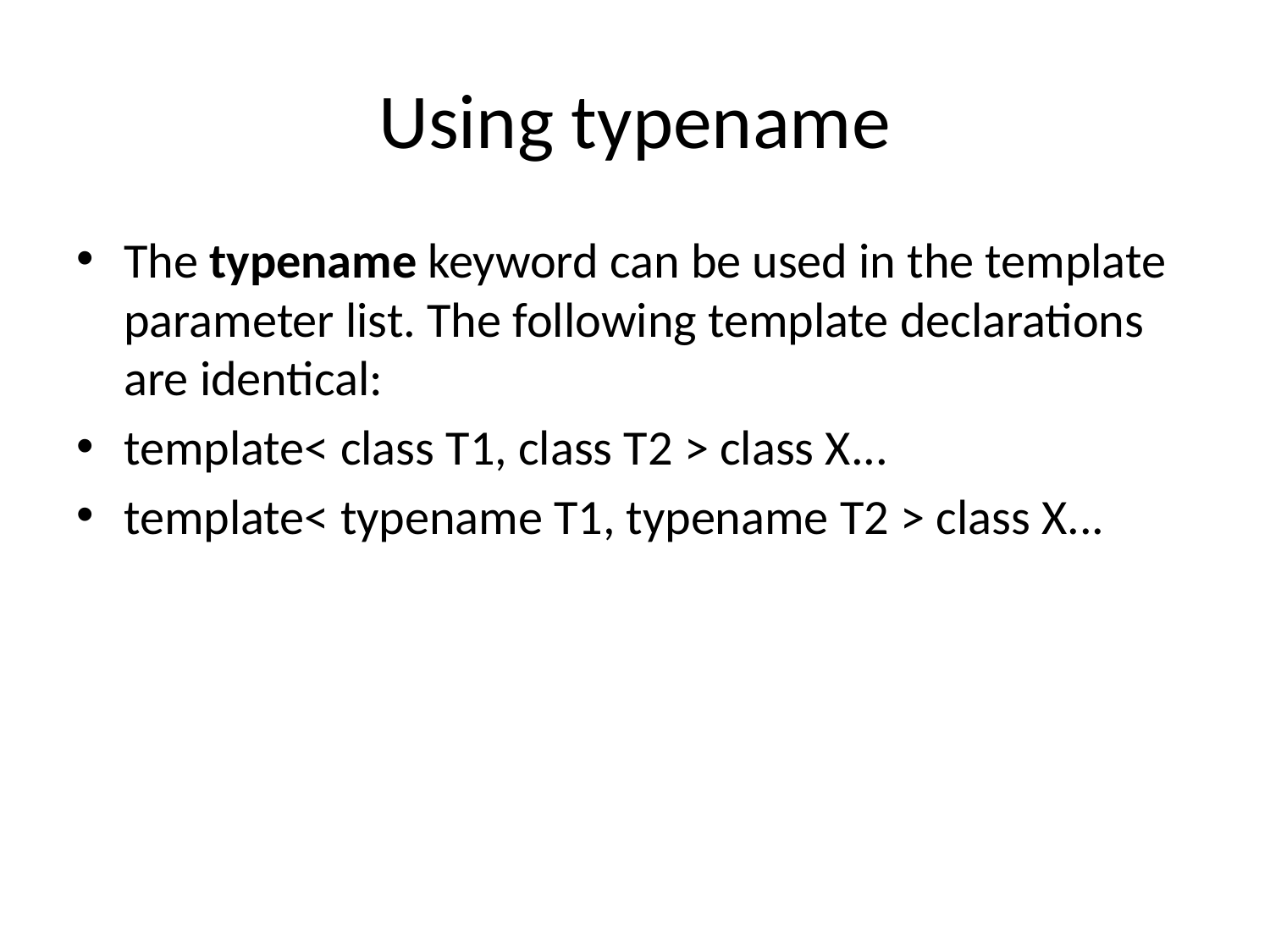

# Using typename
The typename keyword can be used in the template parameter list. The following template declarations are identical:
template< class T1, class T2 > class X...
template< typename T1, typename T2 > class X...